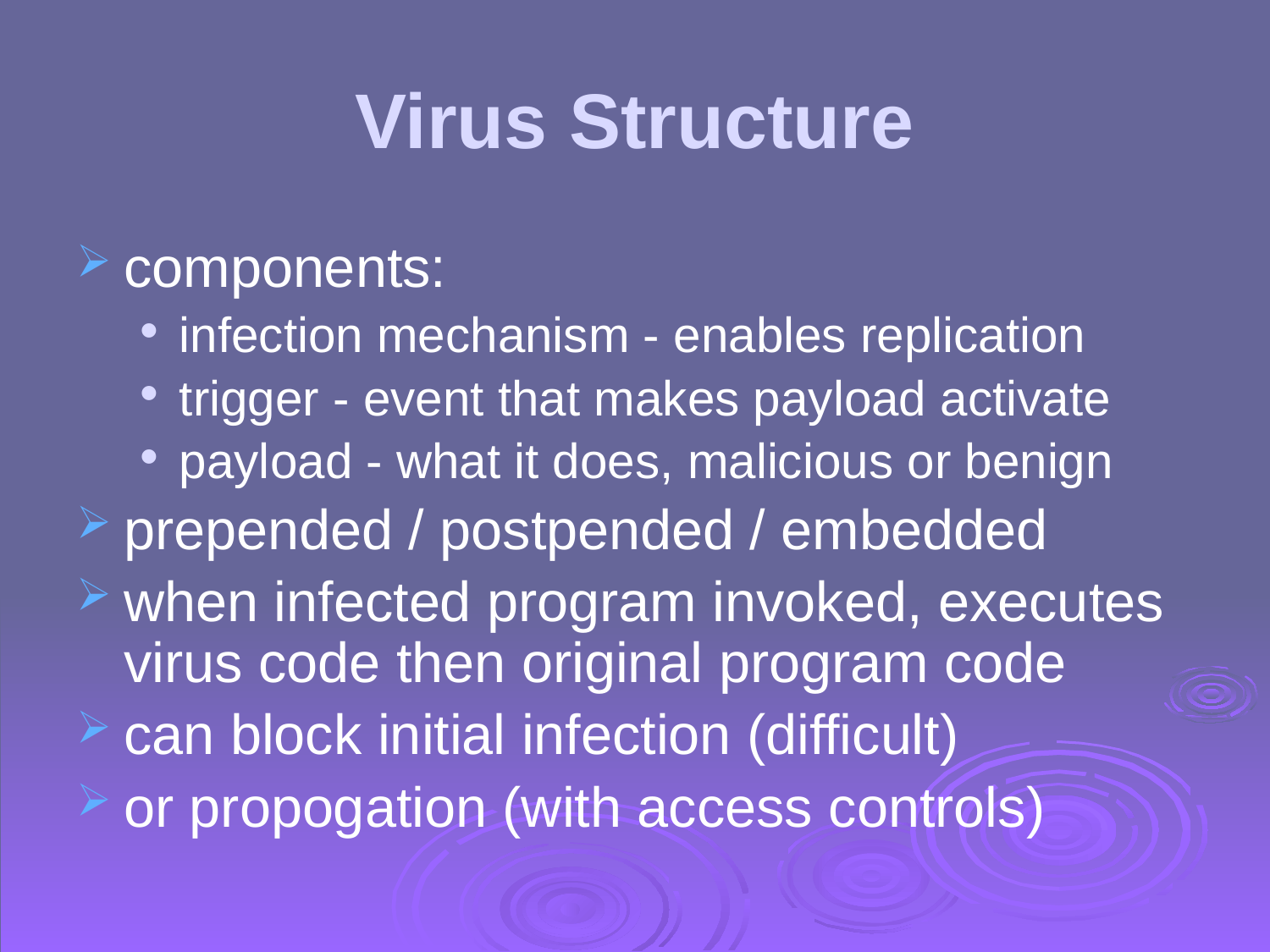

# Virus Structure
components:
infection mechanism - enables replication
trigger - event that makes payload activate
payload - what it does, malicious or benign
prepended / postpended / embedded
when infected program invoked, executes virus code then original program code
can block initial infection (difficult)
or propogation (with access controls)